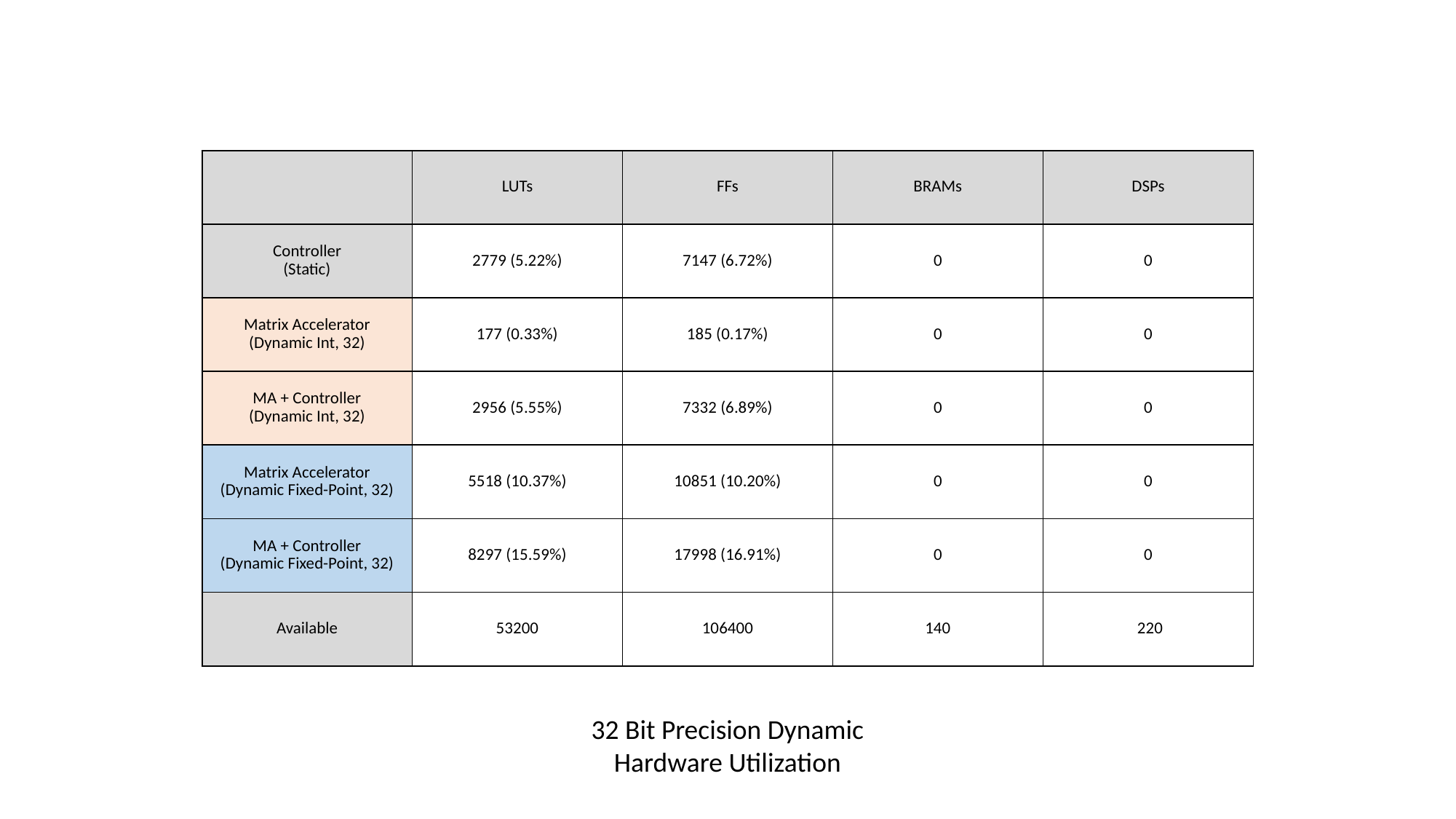

|  | LUTs | FFs | BRAMs | DSPs |
| --- | --- | --- | --- | --- |
| Controller (Static) | 2779 (5.22%) | 7147 (6.72%) | 0 | 0 |
| Matrix Accelerator (Dynamic Int, 32) | 177 (0.33%) | 185 (0.17%) | 0 | 0 |
| MA + Controller (Dynamic Int, 32) | 2956 (5.55%) | 7332 (6.89%) | 0 | 0 |
| Matrix Accelerator (Dynamic Fixed-Point, 32) | 5518 (10.37%) | 10851 (10.20%) | 0 | 0 |
| MA + Controller (Dynamic Fixed-Point, 32) | 8297 (15.59%) | 17998 (16.91%) | 0 | 0 |
| Available | 53200 | 106400 | 140 | 220 |
32 Bit Precision Dynamic
Hardware Utilization